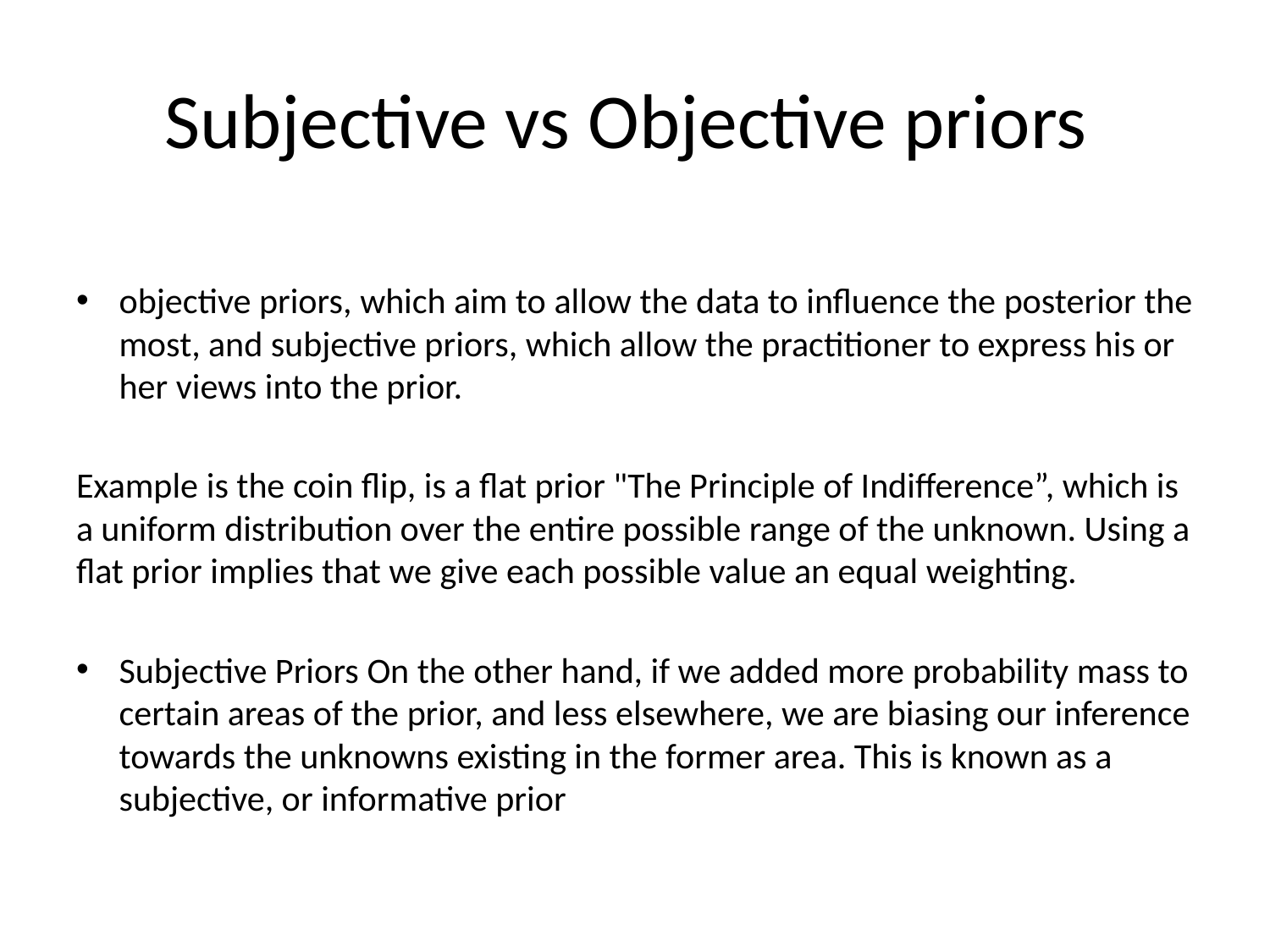

# Subjective vs Objective priors

objective priors, which aim to allow the data to influence the posterior the most, and subjective priors, which allow the practitioner to express his or her views into the prior.

Example is the coin flip, is a flat prior "The Principle of Indifference”, which is a uniform distribution over the entire possible range of the unknown. Using a flat prior implies that we give each possible value an equal weighting.

Subjective Priors On the other hand, if we added more probability mass to certain areas of the prior, and less elsewhere, we are biasing our inference towards the unknowns existing in the former area. This is known as a subjective, or informative prior